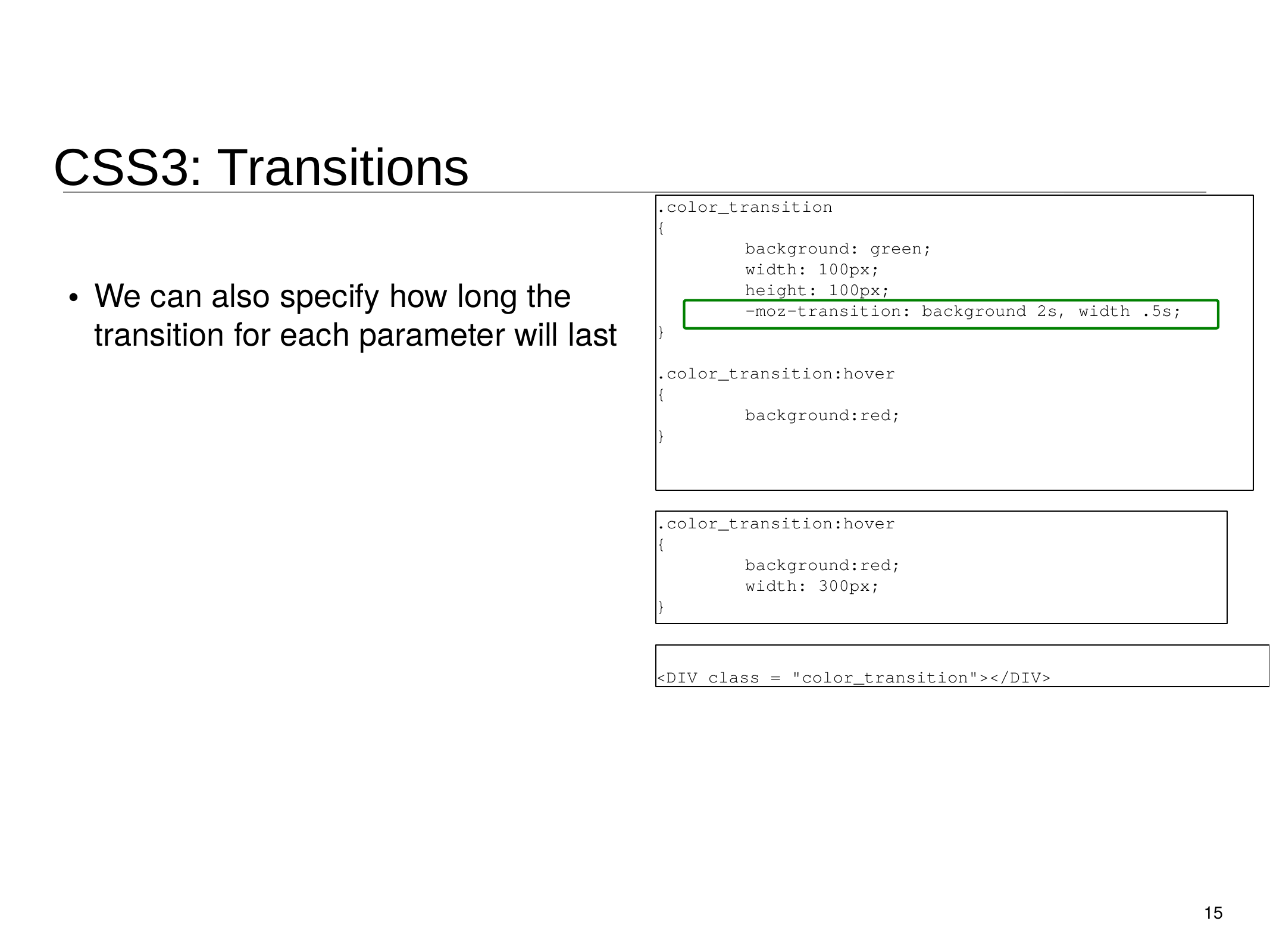

CSS3: Transitions

.color_transition
{
	background: green;
	width: 100px;
	height: 100px;
	-moz-transition: background 2s, width .5s;
}

.color_transition:hover
{
	background:red;
}
We can also specify how long the transition for each parameter will last

.color_transition:hover
{
	background:red;
	width: 300px;
}

<DIV class = "color_transition"></DIV>
15